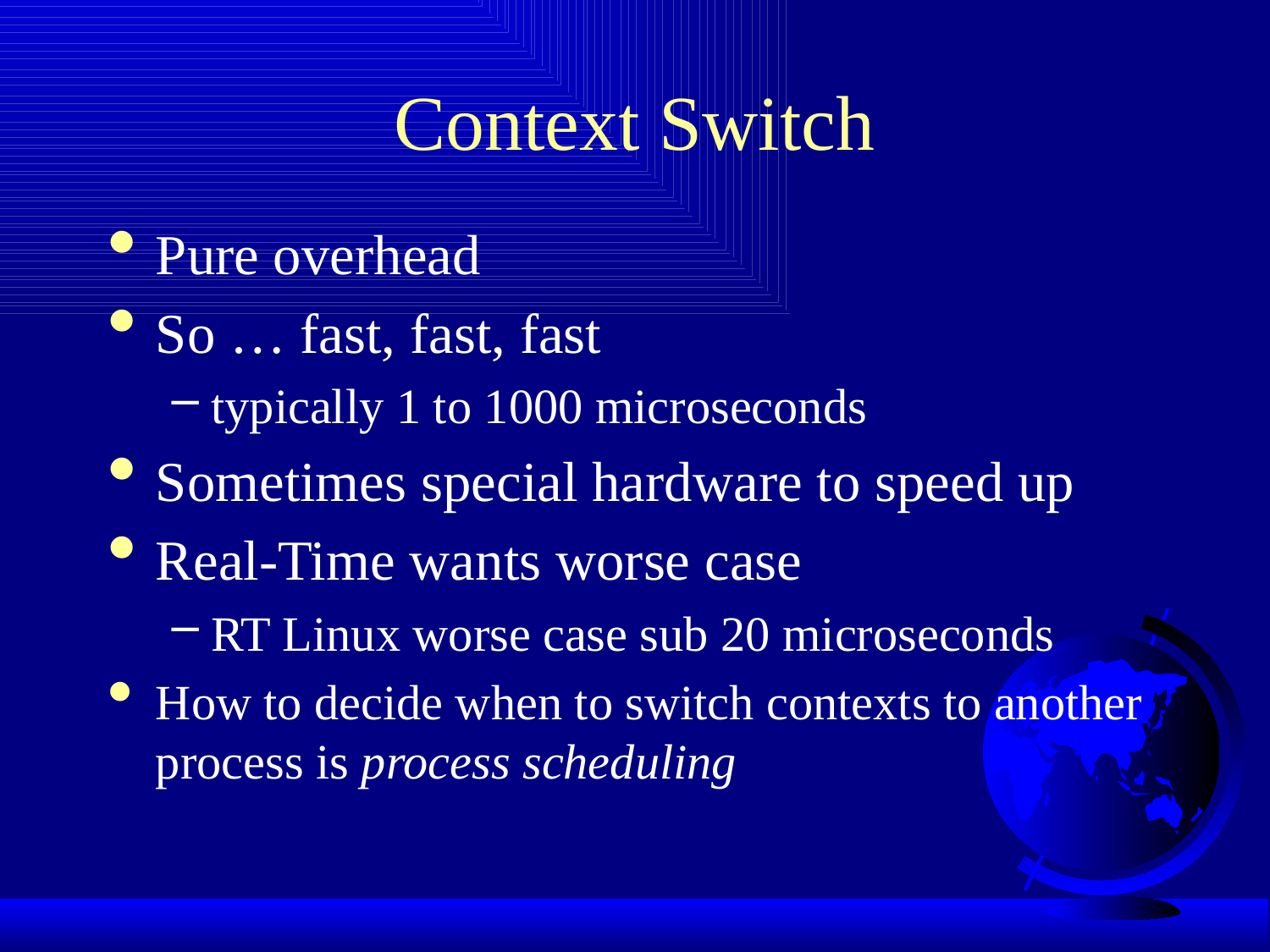

# Context Switch
Pure overhead
So … fast, fast, fast
typically 1 to 1000 microseconds
Sometimes special hardware to speed up
Real-Time wants worse case
RT Linux worse case sub 20 microseconds
How to decide when to switch contexts to another process is process scheduling